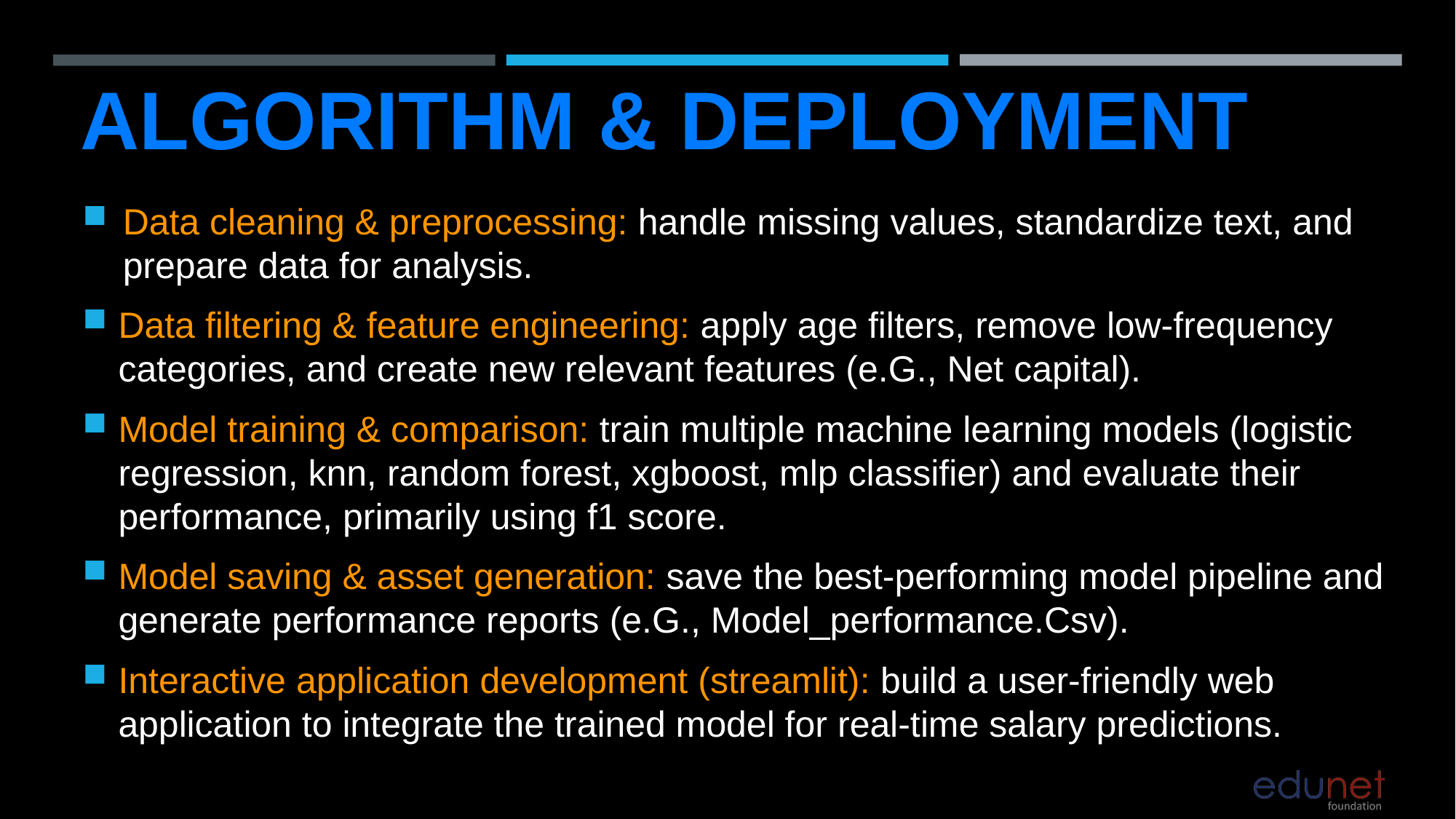

# Algorithm & Deployment
Data cleaning & preprocessing: handle missing values, standardize text, and prepare data for analysis.
Data filtering & feature engineering: apply age filters, remove low-frequency categories, and create new relevant features (e.G., Net capital).
Model training & comparison: train multiple machine learning models (logistic regression, knn, random forest, xgboost, mlp classifier) and evaluate their performance, primarily using f1 score.
Model saving & asset generation: save the best-performing model pipeline and generate performance reports (e.G., Model_performance.Csv).
Interactive application development (streamlit): build a user-friendly web application to integrate the trained model for real-time salary predictions.